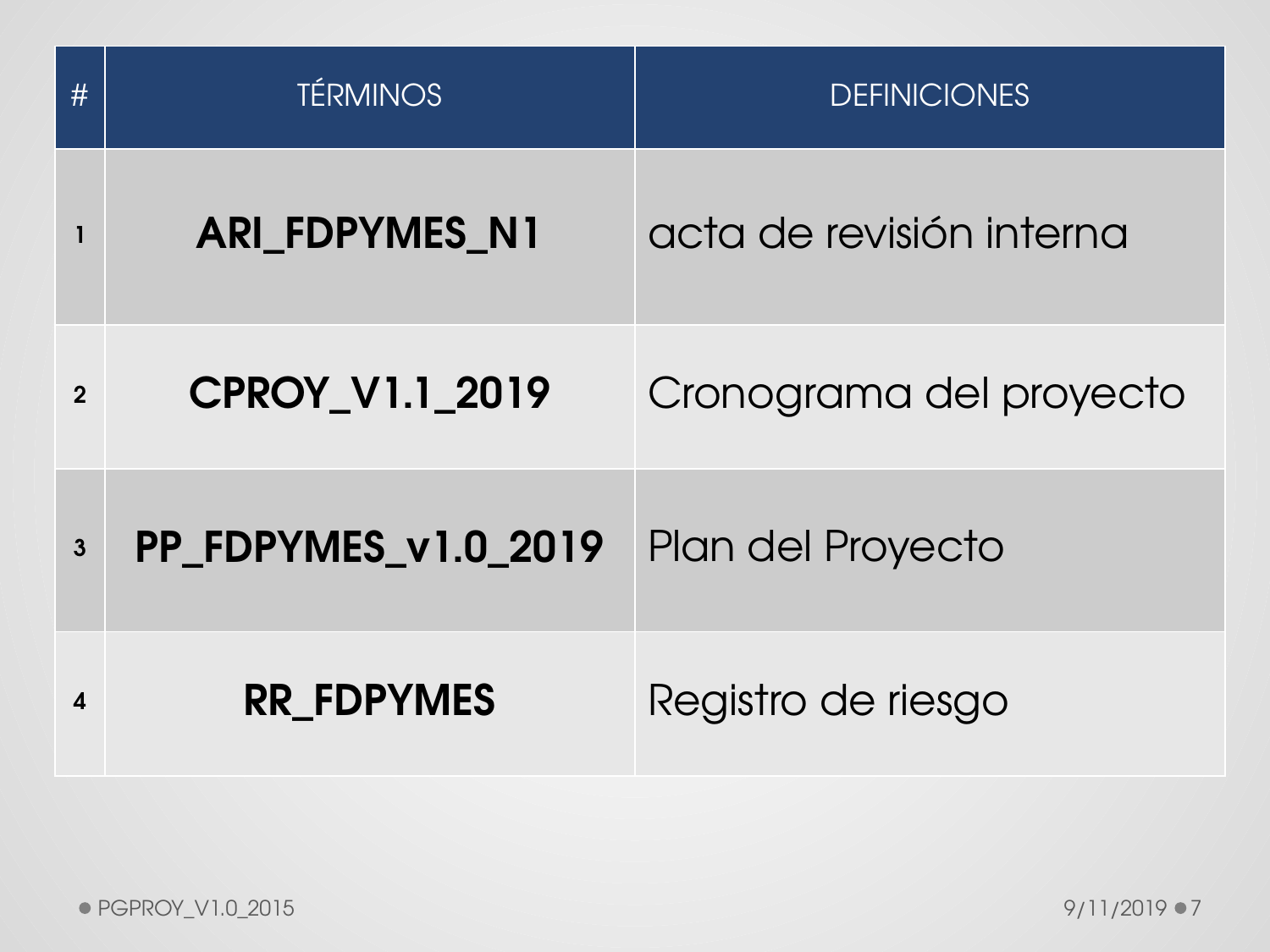

| # | TÉRMINOS | DEFINICIONES |
| --- | --- | --- |
| 1 | ARI\_FDPYMES\_N1 | acta de revisión interna |
| 2 | CPROY\_V1.1\_2019 | Cronograma del proyecto |
| 3 | PP\_FDPYMES\_v1.0\_2019 | Plan del Proyecto |
| 4 | RR\_FDPYMES | Registro de riesgo |
PGPROY_V1.0_2015
9/11/2019
7